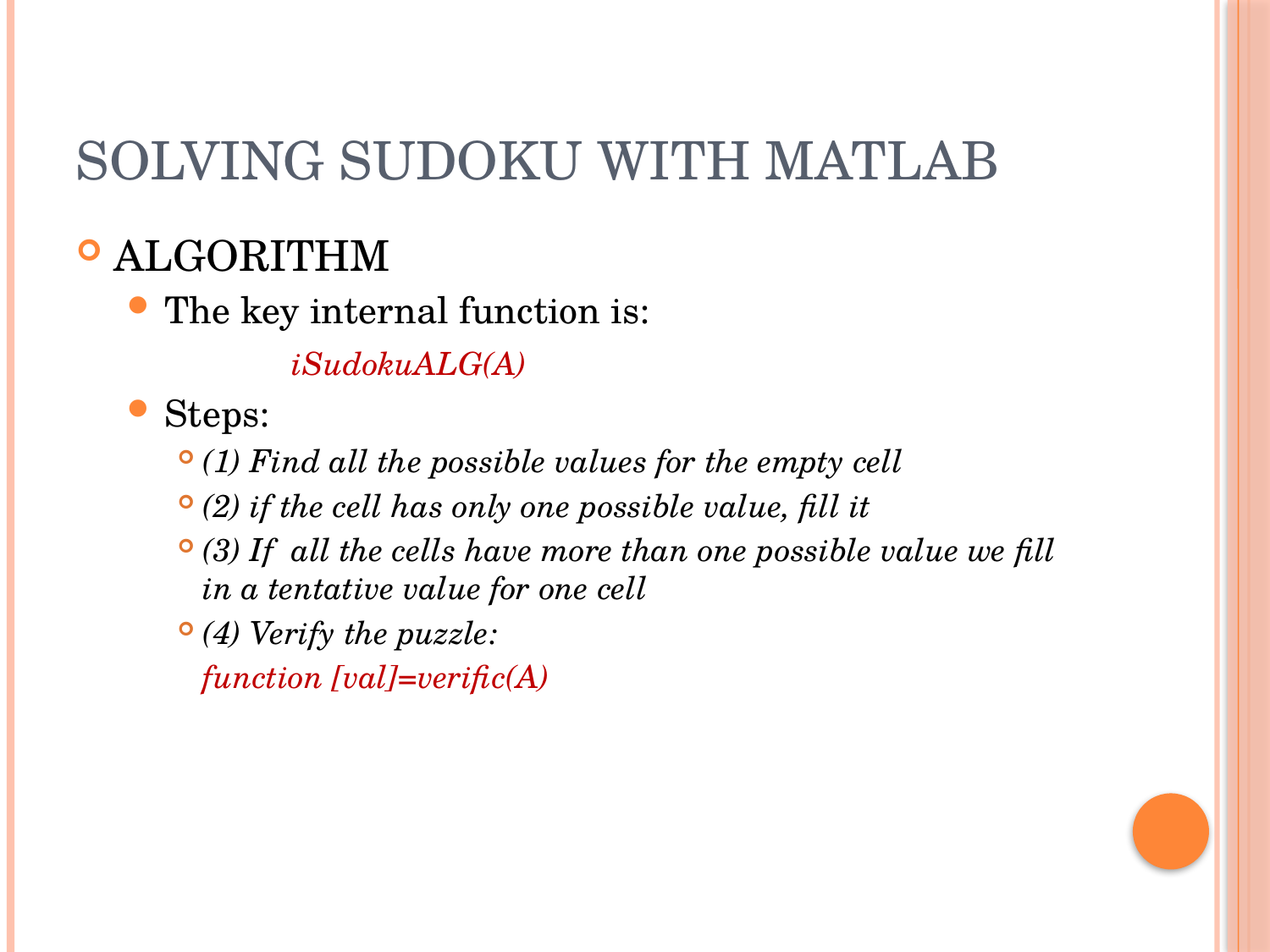

# SOLVING SUDOKU WITH MATLAB
ALGORITHM
The key internal function is:
		iSudokuALG(A)
Steps:
(1) Find all the possible values for the empty cell
(2) if the cell has only one possible value, fill it
(3) If  all the cells have more than one possible value we fill in a tentative value for one cell
(4) Verify the puzzle:
	function [val]=verific(A)